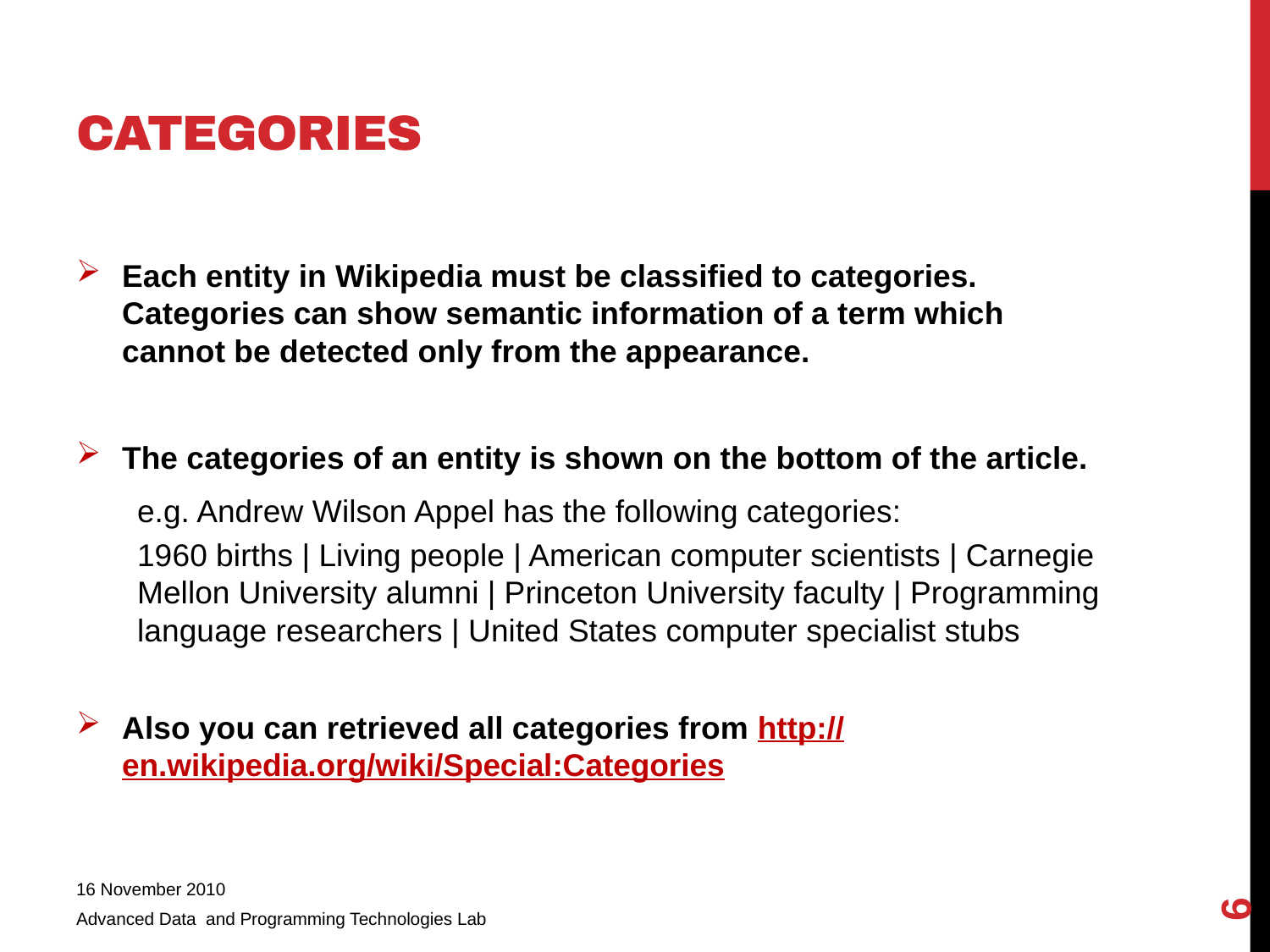

# Categories

Each entity in Wikipedia must be classified to categories.  Categories can show semantic information of a term which cannot be detected only from the appearance.

The categories of an entity is shown on the bottom of the article.
e.g. Andrew Wilson Appel has the following categories:
1960 births | Living people | American computer scientists | Carnegie Mellon University alumni | Princeton University faculty | Programming language researchers | United States computer specialist stubs

Also you can retrieved all categories from http://en.wikipedia.org/wiki/Special:Categories

6
16 November 2010
Advanced Data  and Programming Technologies Lab